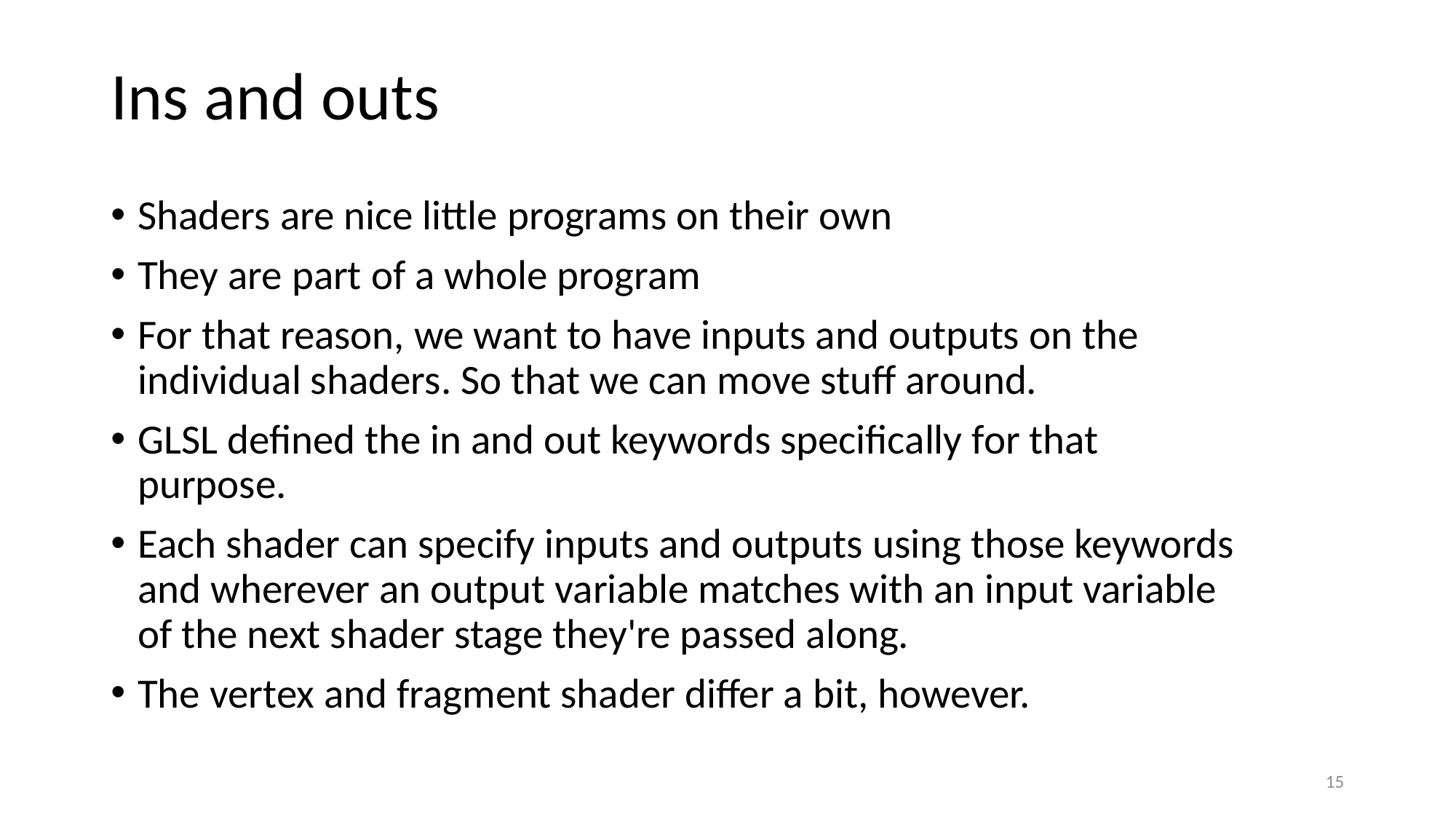

# Ins and outs
Shaders are nice little programs on their own
They are part of a whole program
For that reason, we want to have inputs and outputs on the individual shaders. So that we can move stuff around.
GLSL defined the in and out keywords specifically for that purpose.
Each shader can specify inputs and outputs using those keywords and wherever an output variable matches with an input variable of the next shader stage they're passed along.
The vertex and fragment shader differ a bit, however.

15